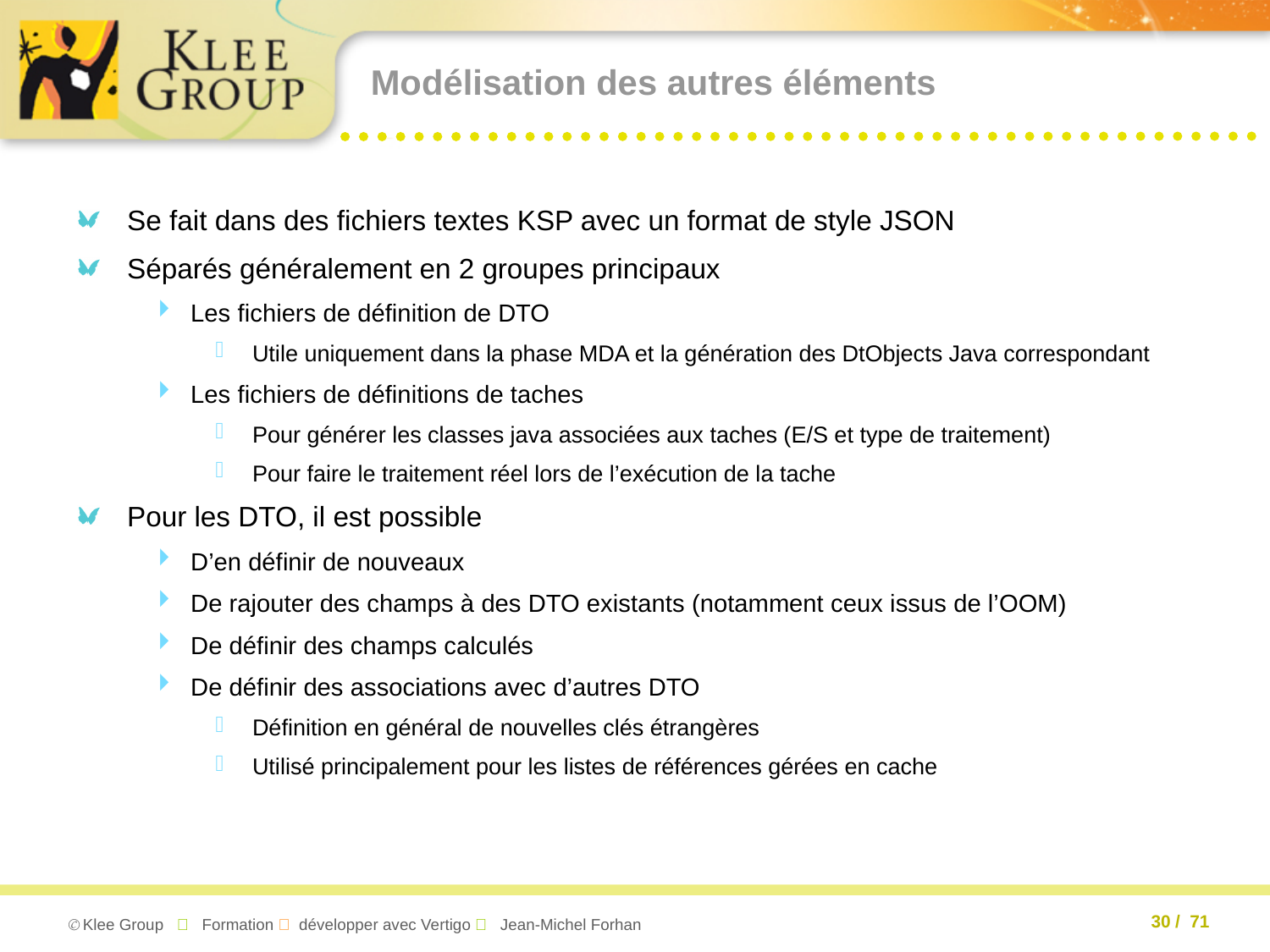

# Modélisation des autres éléments
Se fait dans des fichiers textes KSP avec un format de style JSON
Séparés généralement en 2 groupes principaux
Les fichiers de définition de DTO
Utile uniquement dans la phase MDA et la génération des DtObjects Java correspondant
Les fichiers de définitions de taches
Pour générer les classes java associées aux taches (E/S et type de traitement)
Pour faire le traitement réel lors de l’exécution de la tache
Pour les DTO, il est possible
D’en définir de nouveaux
De rajouter des champs à des DTO existants (notamment ceux issus de l’OOM)
De définir des champs calculés
De définir des associations avec d’autres DTO
Définition en général de nouvelles clés étrangères
Utilisé principalement pour les listes de références gérées en cache